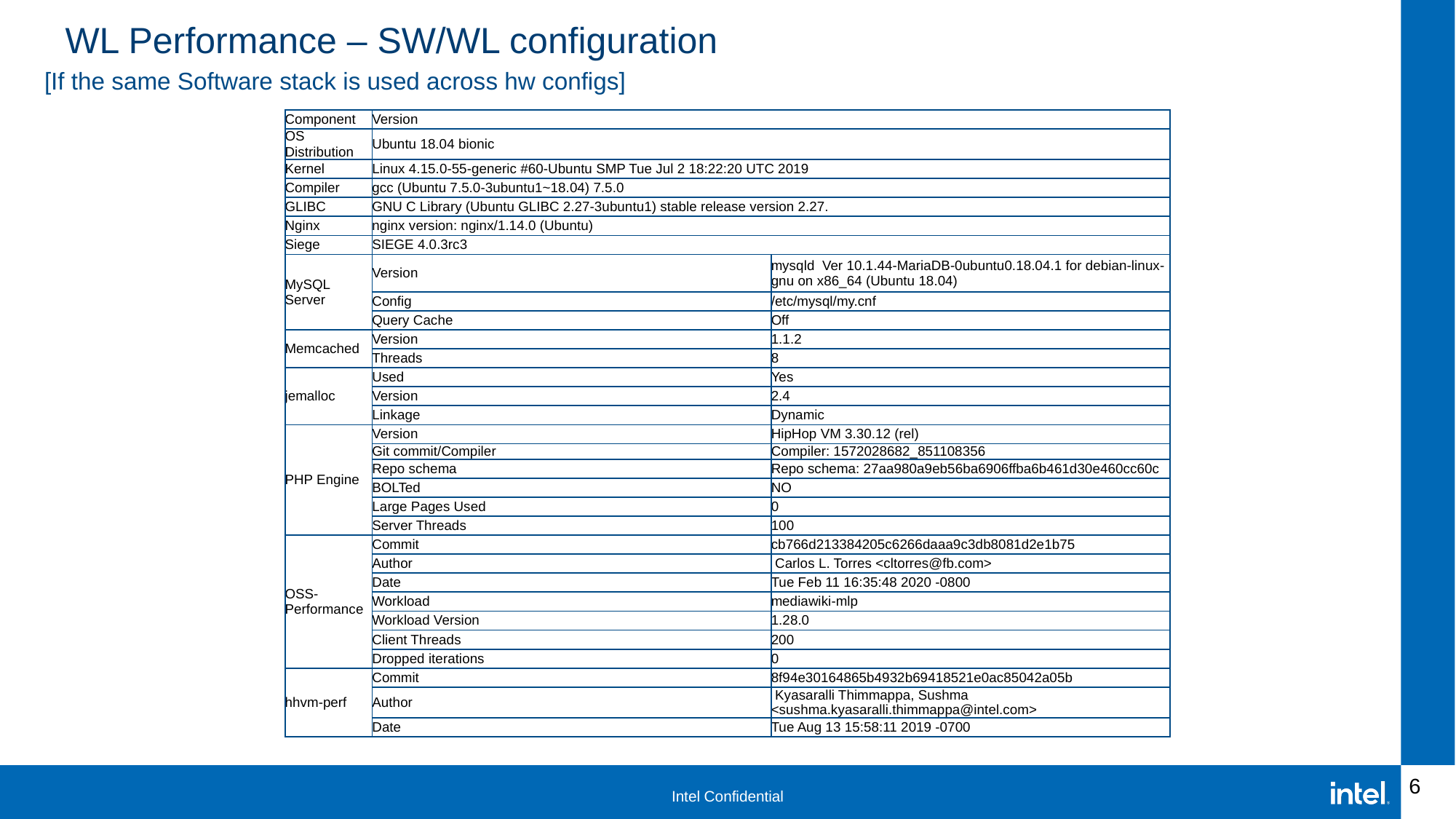

# WL Performance – SW/WL configuration
[If the same Software stack is used across hw configs]
| Component | Version |  |
| --- | --- | --- |
| OS Distribution | Ubuntu 18.04 bionic |  |
| Kernel | Linux 4.15.0-55-generic #60-Ubuntu SMP Tue Jul 2 18:22:20 UTC 2019 |  |
| Compiler | gcc (Ubuntu 7.5.0-3ubuntu1~18.04) 7.5.0 |  |
| GLIBC | GNU C Library (Ubuntu GLIBC 2.27-3ubuntu1) stable release version 2.27. |  |
| Nginx | nginx version: nginx/1.14.0 (Ubuntu) |  |
| Siege | SIEGE 4.0.3rc3 |  |
| MySQL Server | Version | mysqld  Ver 10.1.44-MariaDB-0ubuntu0.18.04.1 for debian-linux-gnu on x86\_64 (Ubuntu 18.04) |
|  | Config | /etc/mysql/my.cnf |
|  | Query Cache | Off |
| Memcached | Version | 1.1.2 |
|  | Threads | 8 |
| jemalloc | Used | Yes |
|  | Version | 2.4 |
|  | Linkage | Dynamic |
| PHP Engine | Version | HipHop VM 3.30.12 (rel) |
|  | Git commit/Compiler | Compiler: 1572028682\_851108356 |
|  | Repo schema | Repo schema: 27aa980a9eb56ba6906ffba6b461d30e460cc60c |
|  | BOLTed | NO |
|  | Large Pages Used | 0 |
|  | Server Threads | 100 |
| OSS-Performance | Commit | cb766d213384205c6266daaa9c3db8081d2e1b75 |
|  | Author | Carlos L. Torres <cltorres@fb.com> |
|  | Date | Tue Feb 11 16:35:48 2020 -0800 |
|  | Workload | mediawiki-mlp |
|  | Workload Version | 1.28.0 |
|  | Client Threads | 200 |
|  | Dropped iterations | 0 |
| hhvm-perf | Commit | 8f94e30164865b4932b69418521e0ac85042a05b |
|  | Author | Kyasaralli Thimmappa, Sushma <sushma.kyasaralli.thimmappa@intel.com> |
|  | Date | Tue Aug 13 15:58:11 2019 -0700 |
6